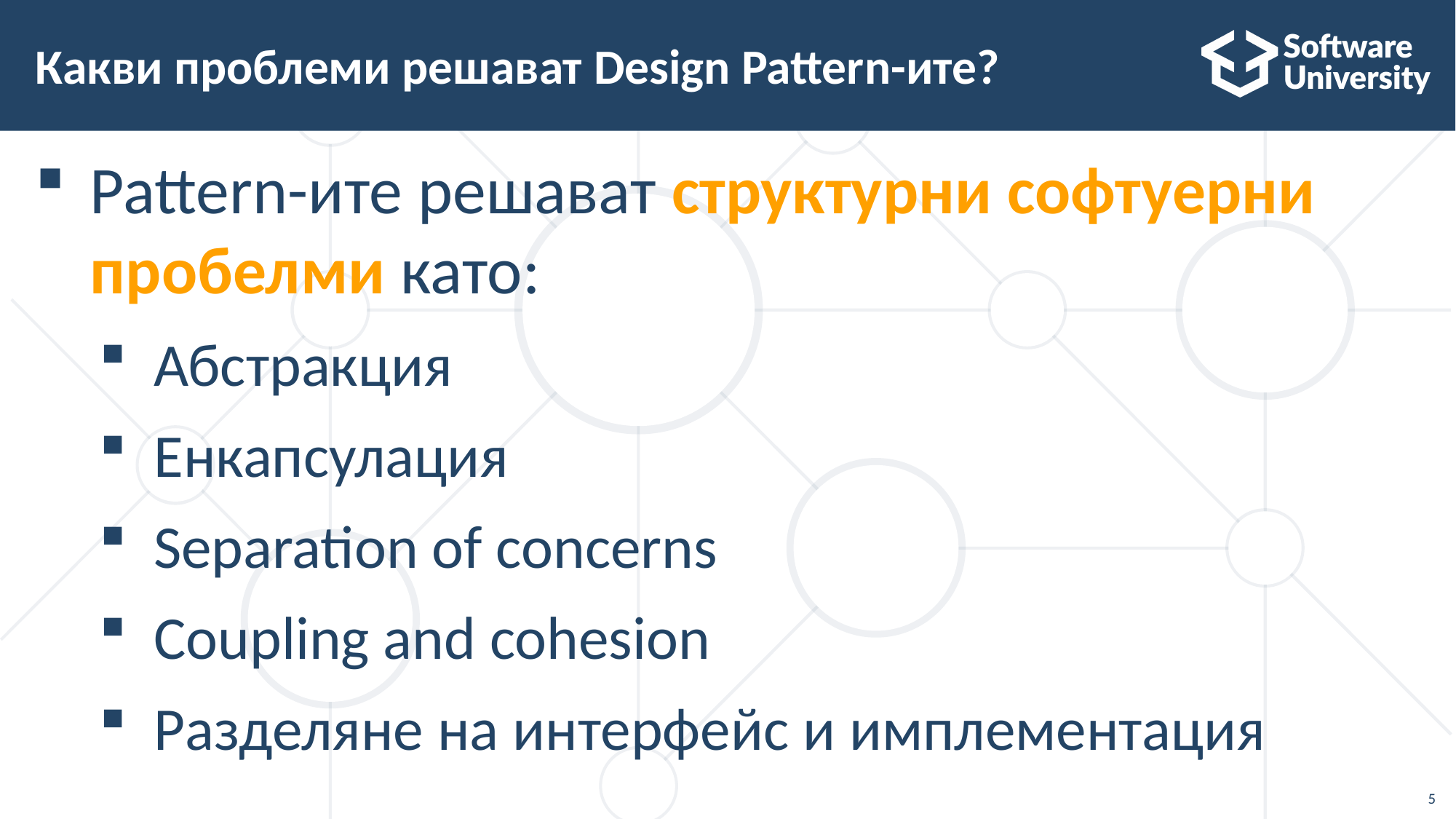

# Какви проблеми решават Design Pattern-ите?
Pattern-ите решават структурни софтуерни пробелми като:
Абстракция
Енкапсулация
Separation of concerns
Coupling and cohesion
Разделяне на интерфейс и имплементация
5